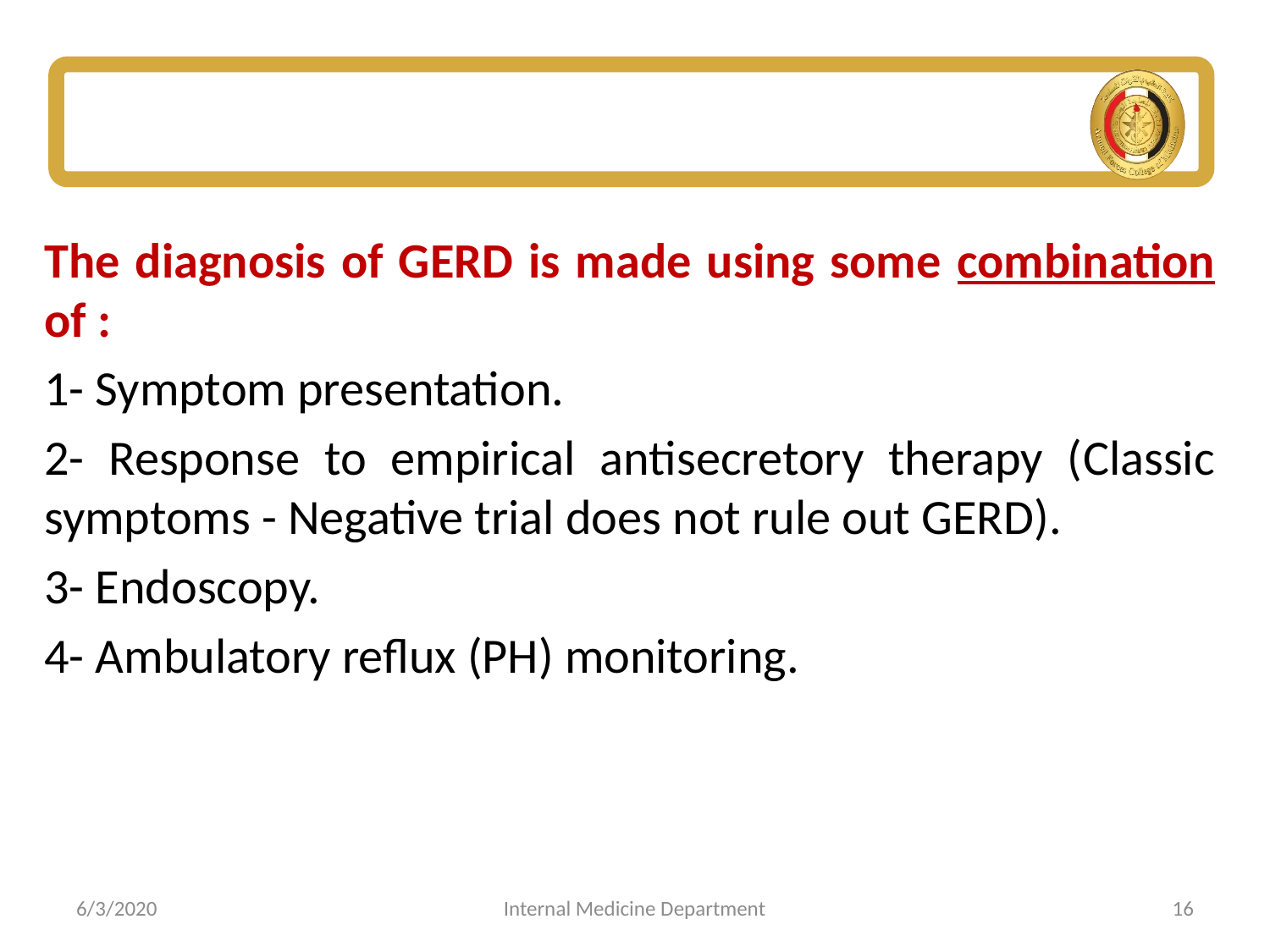

#
The diagnosis of GERD is made using some combination of :
1- Symptom presentation.
2- Response to empirical antisecretory therapy (Classic symptoms - Negative trial does not rule out GERD).
3- Endoscopy.
4- Ambulatory reflux (PH) monitoring.

6/3/2020
Internal Medicine Department
16